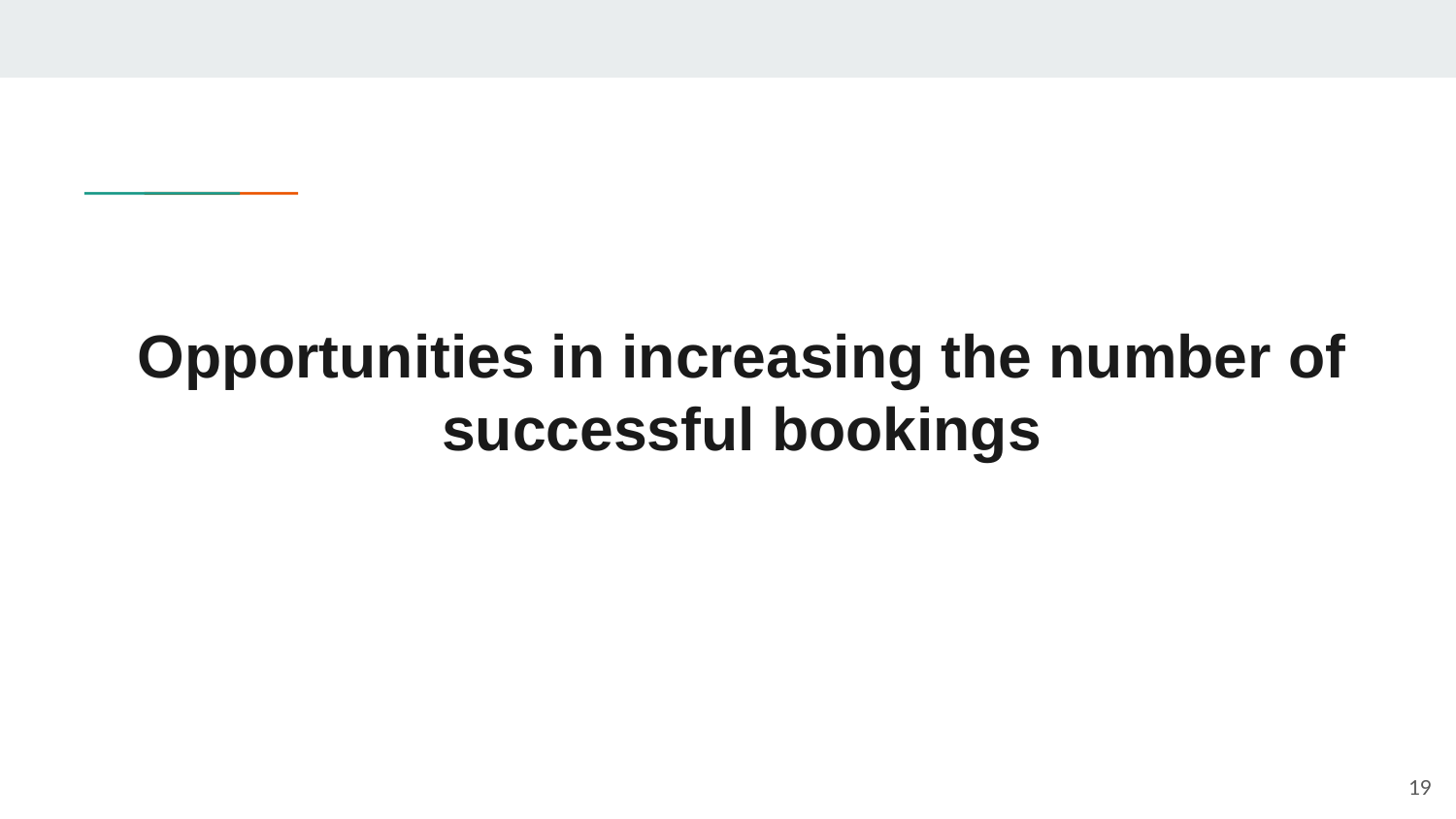

# Opportunities in increasing the number of successful bookings

19